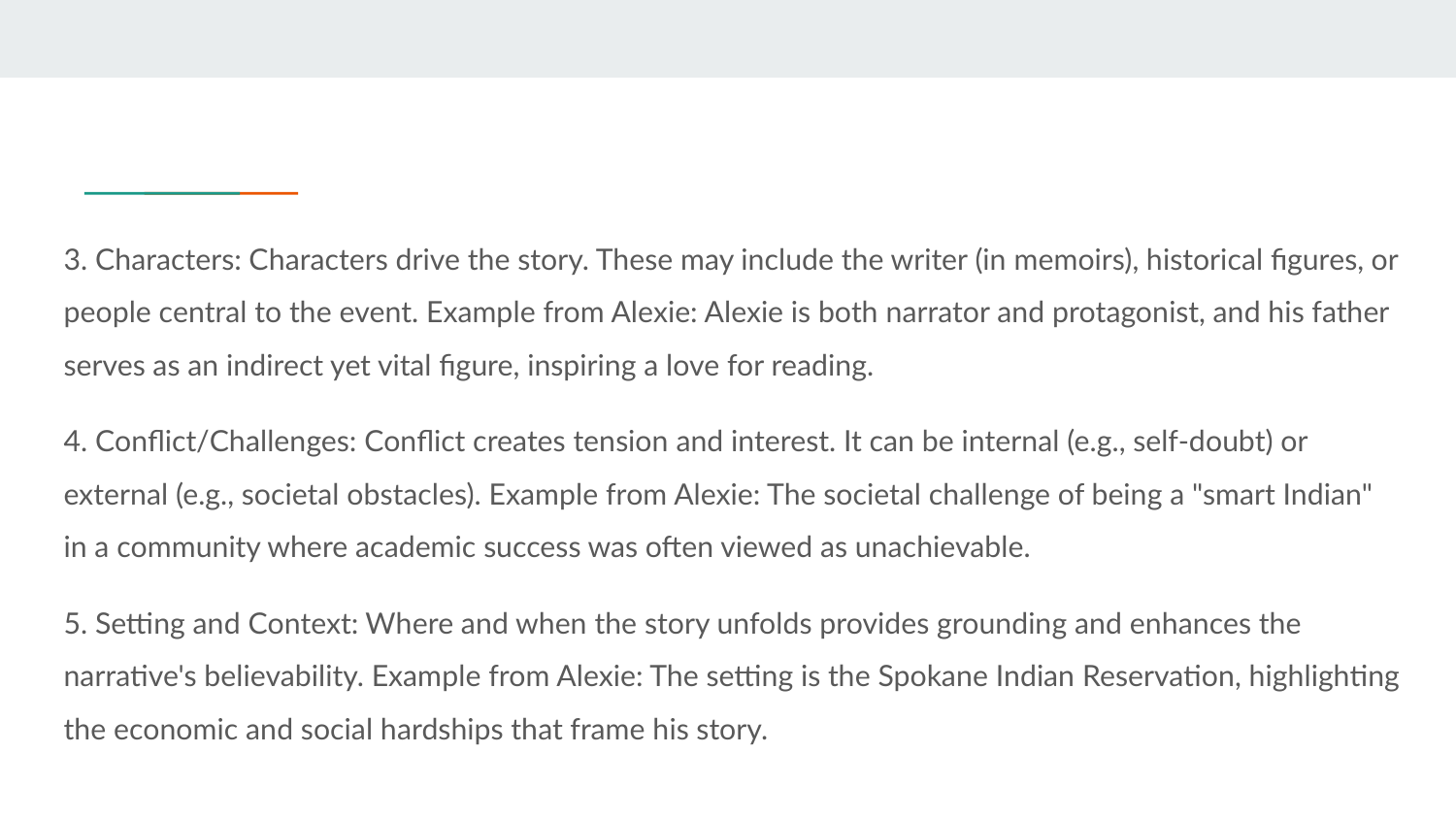

3. Characters: Characters drive the story. These may include the writer (in memoirs), historical figures, or people central to the event. Example from Alexie: Alexie is both narrator and protagonist, and his father serves as an indirect yet vital figure, inspiring a love for reading.
4. Conflict/Challenges: Conflict creates tension and interest. It can be internal (e.g., self-doubt) or external (e.g., societal obstacles). Example from Alexie: The societal challenge of being a "smart Indian" in a community where academic success was often viewed as unachievable.
5. Setting and Context: Where and when the story unfolds provides grounding and enhances the narrative's believability. Example from Alexie: The setting is the Spokane Indian Reservation, highlighting the economic and social hardships that frame his story.